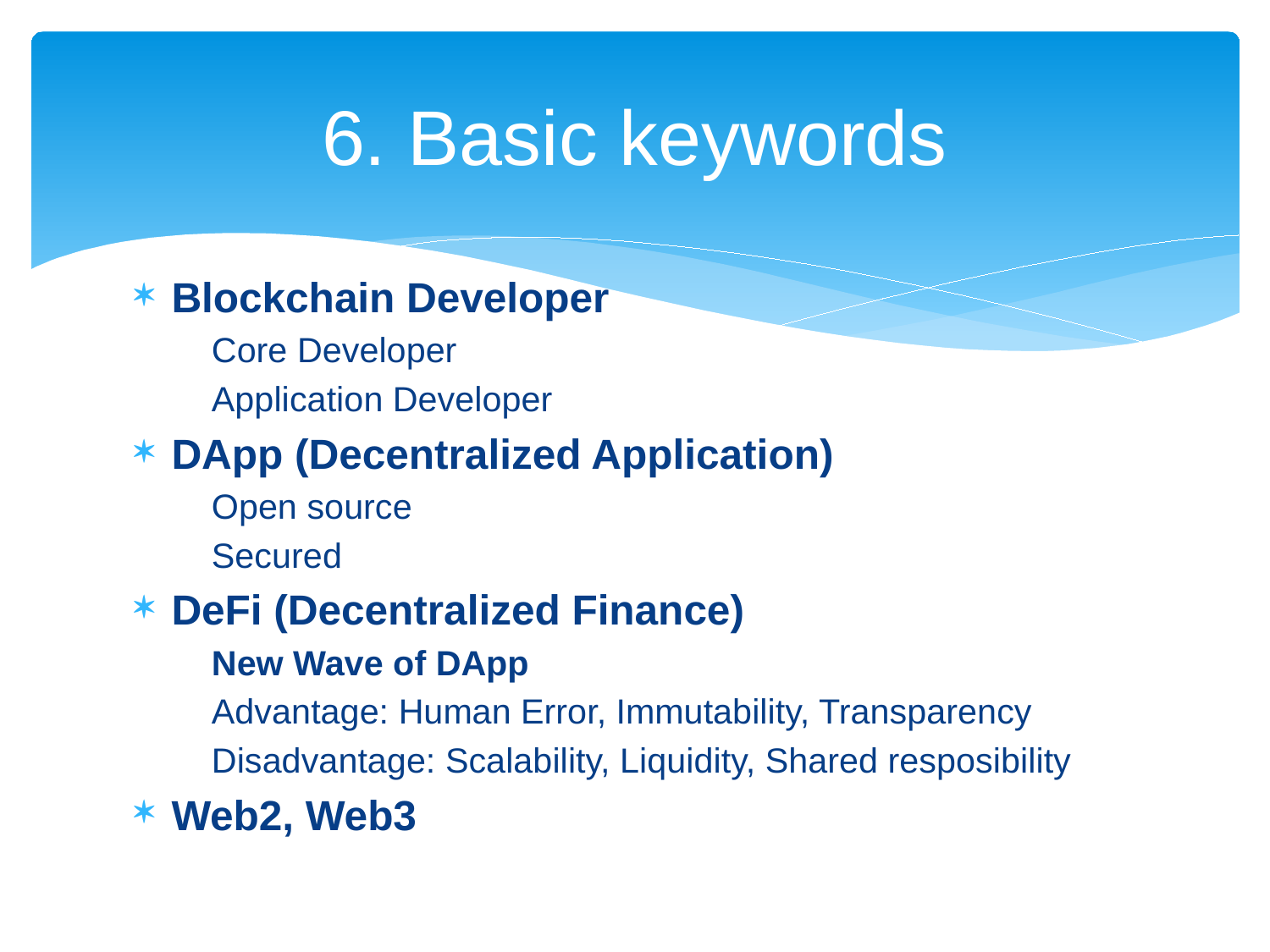

# 6. Basic keywords
Blockchain Developer
        Core Developer
        Application Developer
DApp (Decentralized Application)
        Open source
        Secured
DeFi (Decentralized Finance)
        New Wave of DApp
        Advantage: Human Error, Immutability, Transparency
        Disadvantage: Scalability, Liquidity, Shared resposibility
Web2, Web3